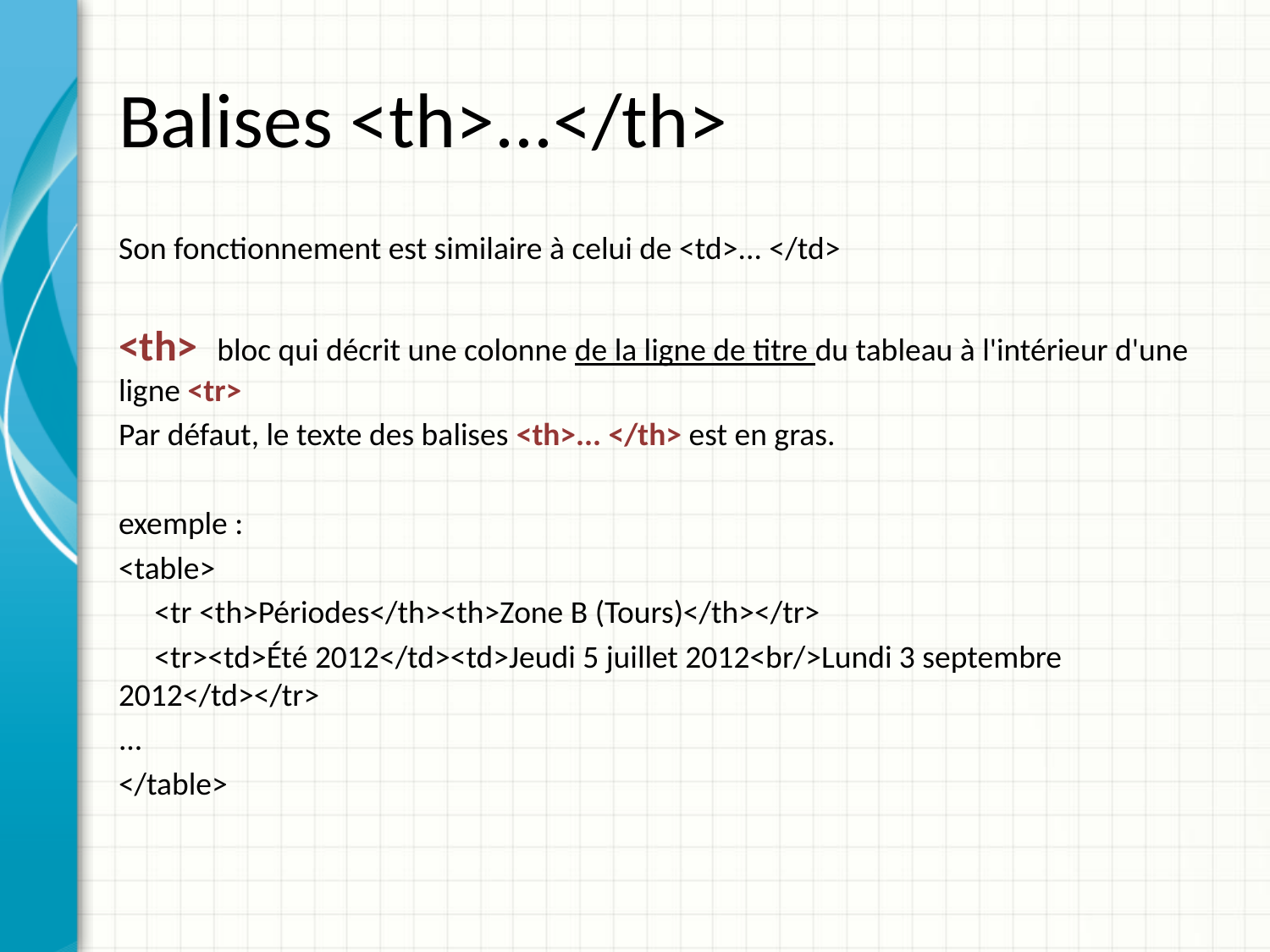

# Balises <th>...</th>
Son fonctionnement est similaire à celui de <td>... </td>

<th>  bloc qui décrit une colonne de la ligne de titre du tableau à l'intérieur d'une ligne <tr>
Par défaut, le texte des balises <th>... </th> est en gras.

exemple :
<table>
     <tr <th>Périodes</th><th>Zone B (Tours)</th></tr>
     <tr><td>Été 2012</td><td>Jeudi 5 juillet 2012<br/>Lundi 3 septembre    	2012</td></tr>
...
</table>